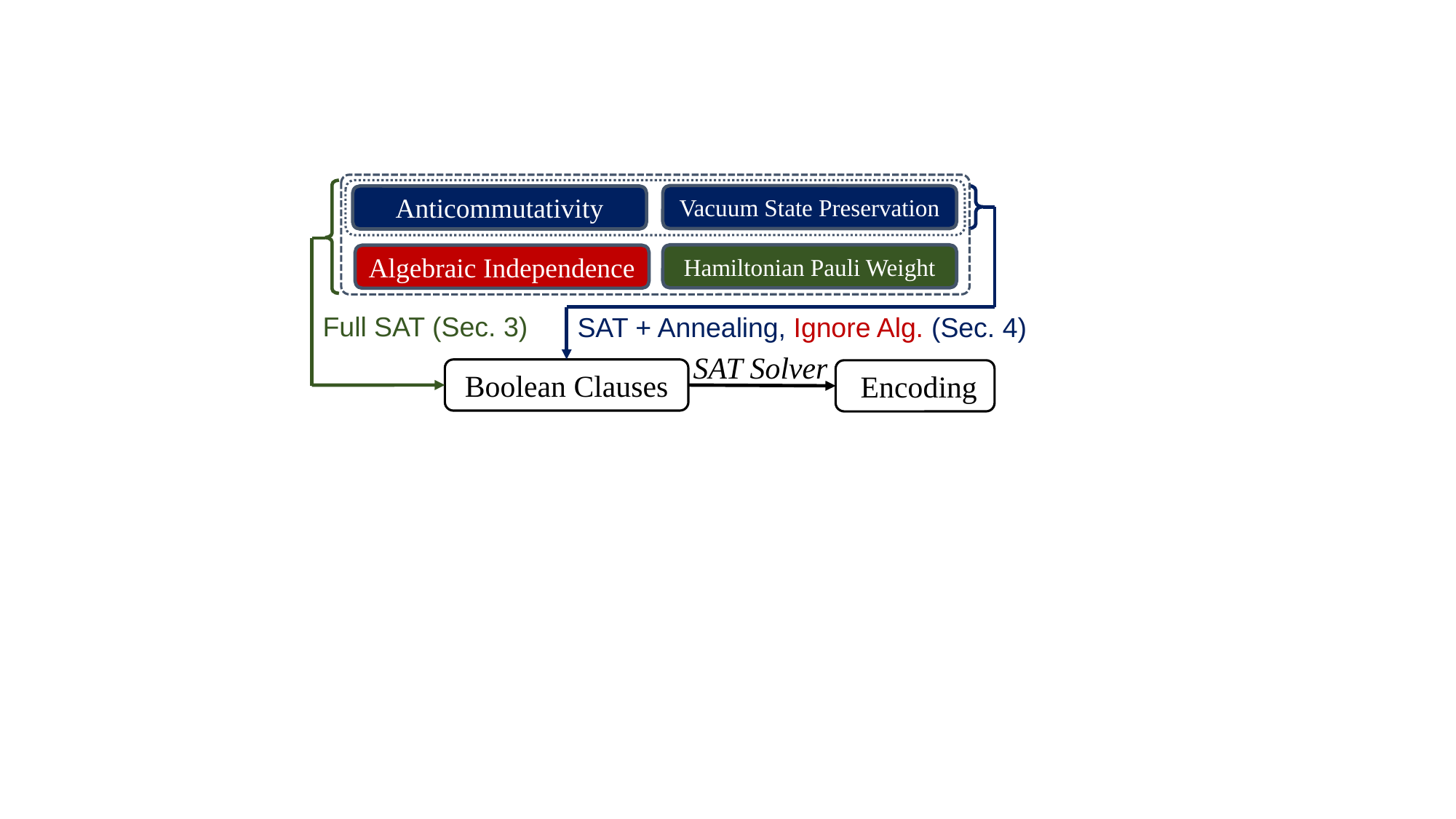

Vacuum State Preservation

Anticommutativity
Hamiltonian Pauli Weight
Algebraic Independence
Full SAT (Sec. 3)
SAT + Annealing, Ignore Alg. (Sec. 4)
SAT Solver
Boolean Clauses
 Encoding